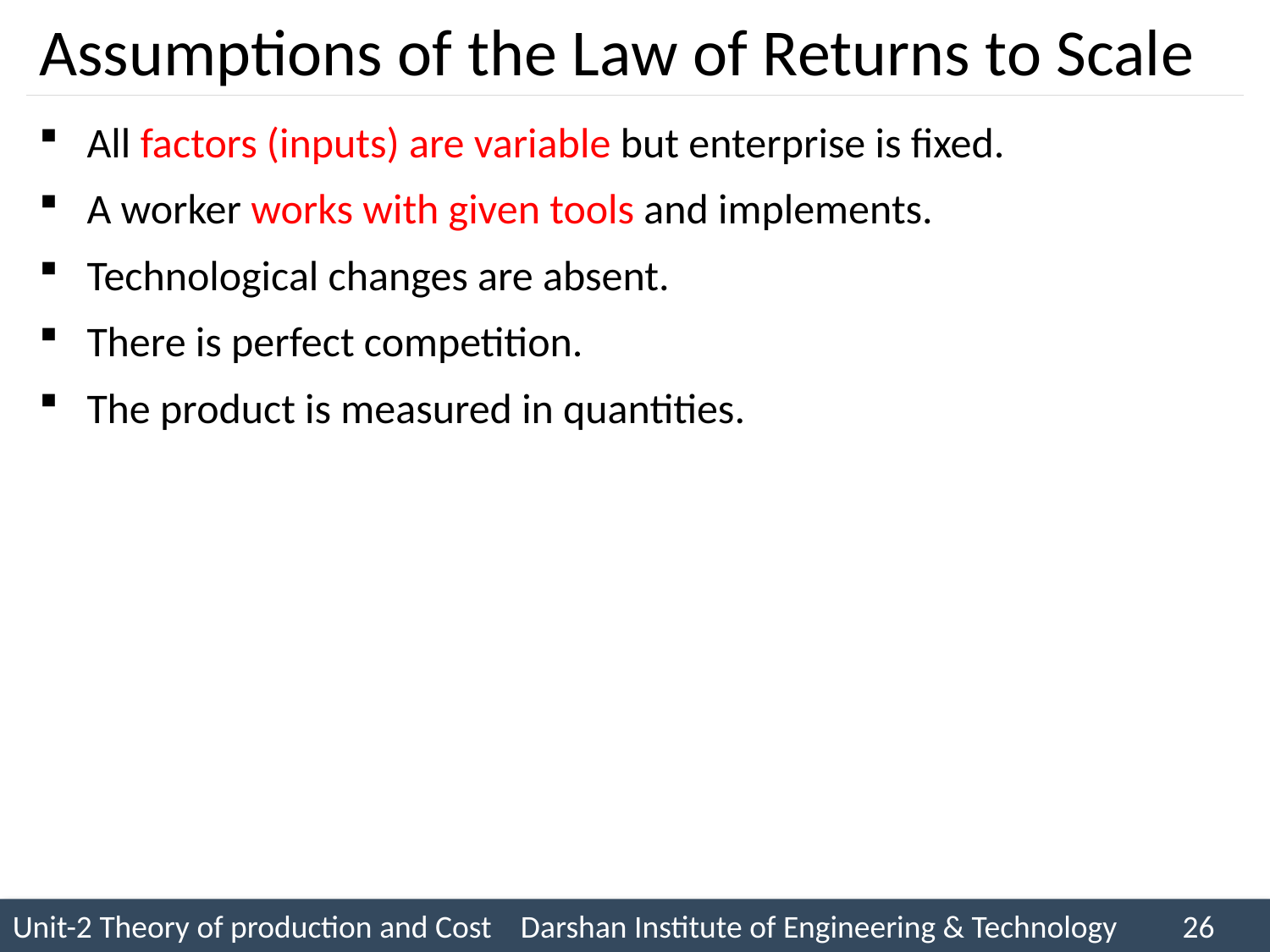

# Assumptions of the Law of Returns to Scale
All factors (inputs) are variable but enterprise is fixed.
A worker works with given tools and implements.
Technological changes are absent.
There is perfect competition.
The product is measured in quantities.